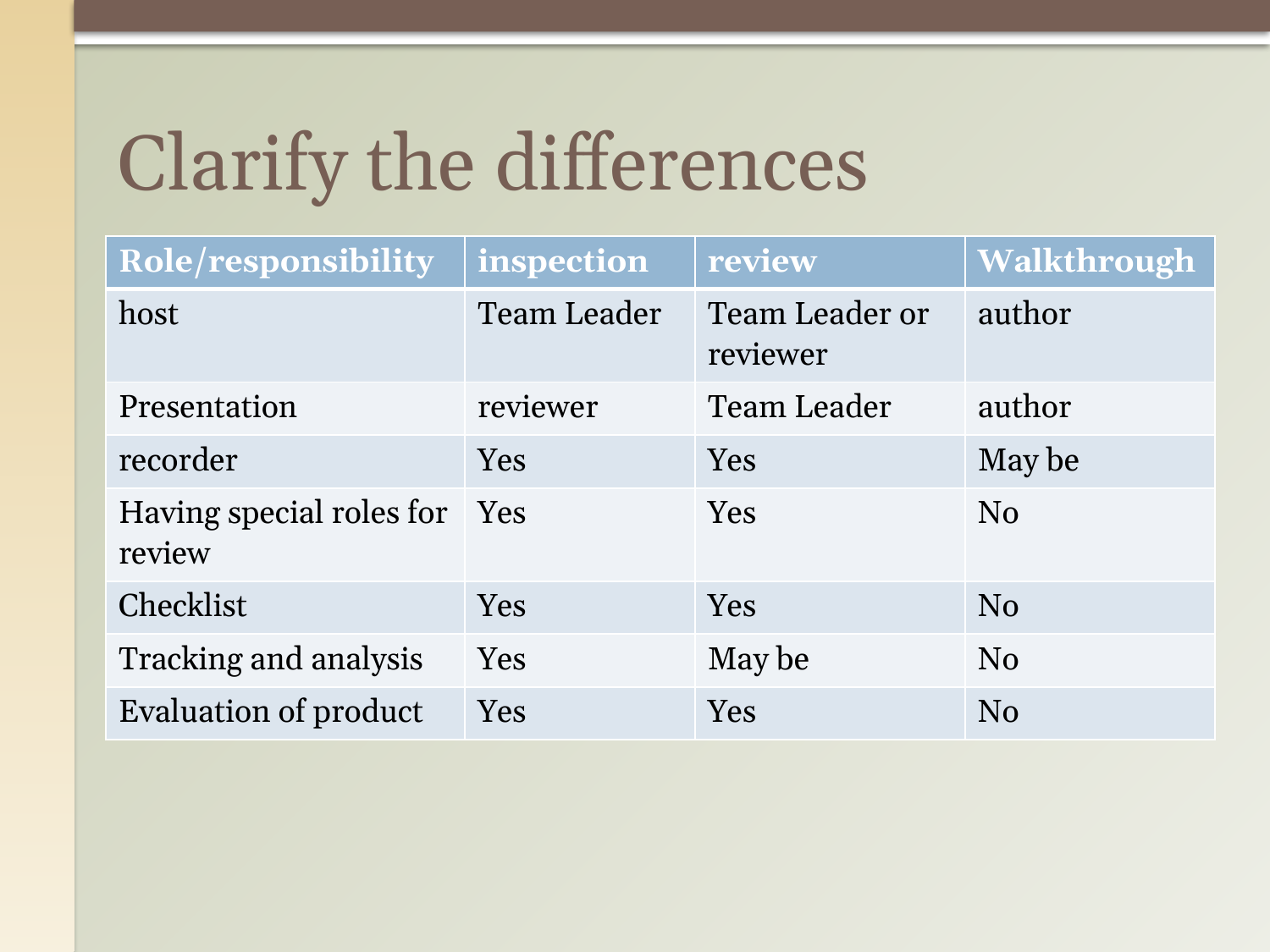

# Clarify the differences
| Role/responsibility | inspection | review | Walkthrough |
| --- | --- | --- | --- |
| host | Team Leader | Team Leader or reviewer | author |
| Presentation | reviewer | Team Leader | author |
| recorder | Yes | Yes | May be |
| Having special roles for review | Yes | Yes | No |
| Checklist | Yes | Yes | No |
| Tracking and analysis | Yes | May be | No |
| Evaluation of product | Yes | Yes | No |